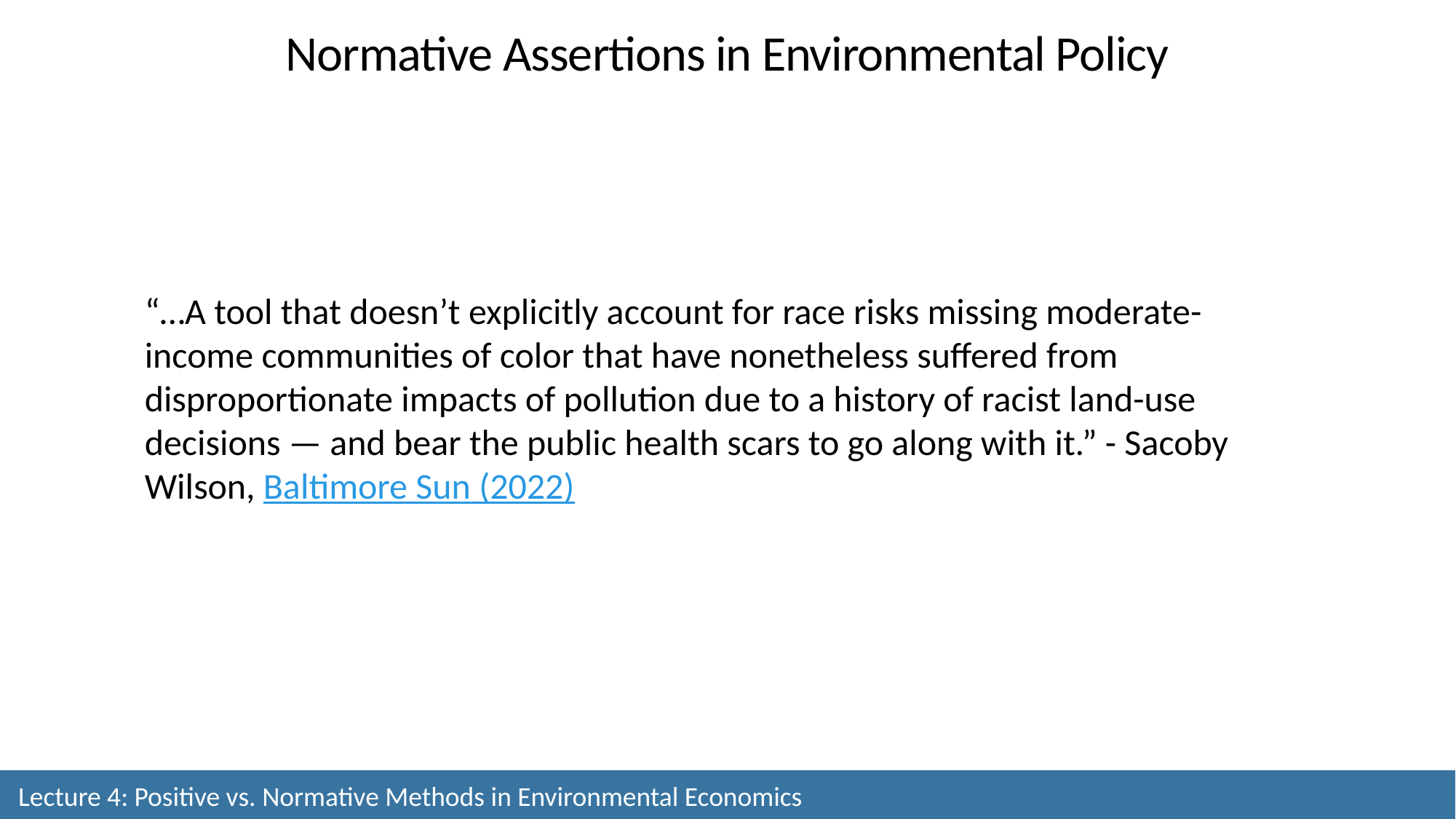

Normative Assertions in Environmental Policy
“…A tool that doesn’t explicitly account for race risks missing moderate-income communities of color that have nonetheless suffered from disproportionate impacts of pollution due to a history of racist land-use decisions — and bear the public health scars to go along with it.” - Sacoby Wilson, Baltimore Sun (2022)